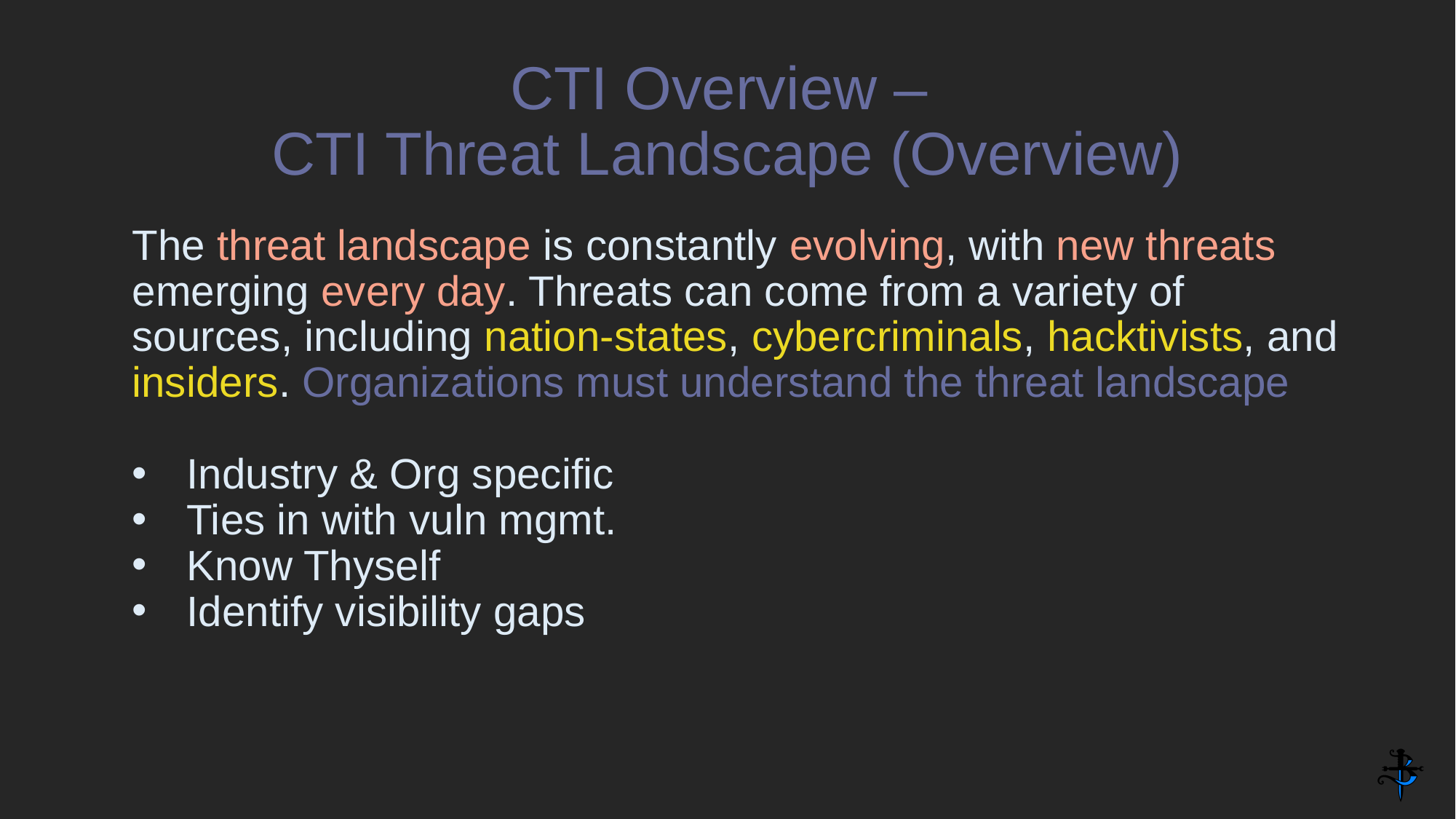

# CTI Overview – CTI Threat Landscape (Overview)
The threat landscape is constantly evolving, with new threats emerging every day. Threats can come from a variety of sources, including nation-states, cybercriminals, hacktivists, and insiders. Organizations must understand the threat landscape

Industry & Org specific
Ties in with vuln mgmt.
Know Thyself
Identify visibility gaps